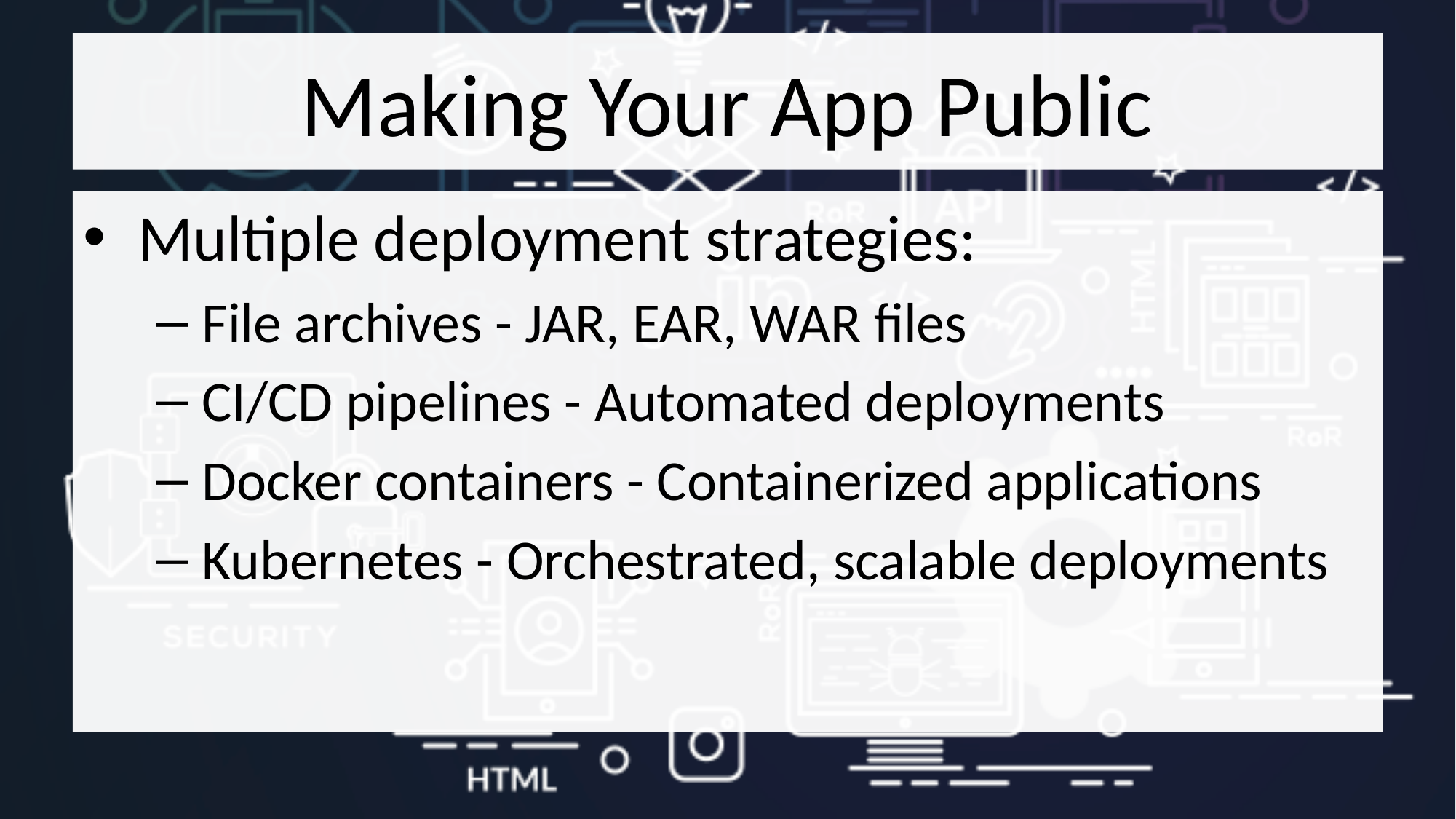

# Making Your App Public
Multiple deployment strategies:
File archives - JAR, EAR, WAR files
CI/CD pipelines - Automated deployments
Docker containers - Containerized applications
Kubernetes - Orchestrated, scalable deployments